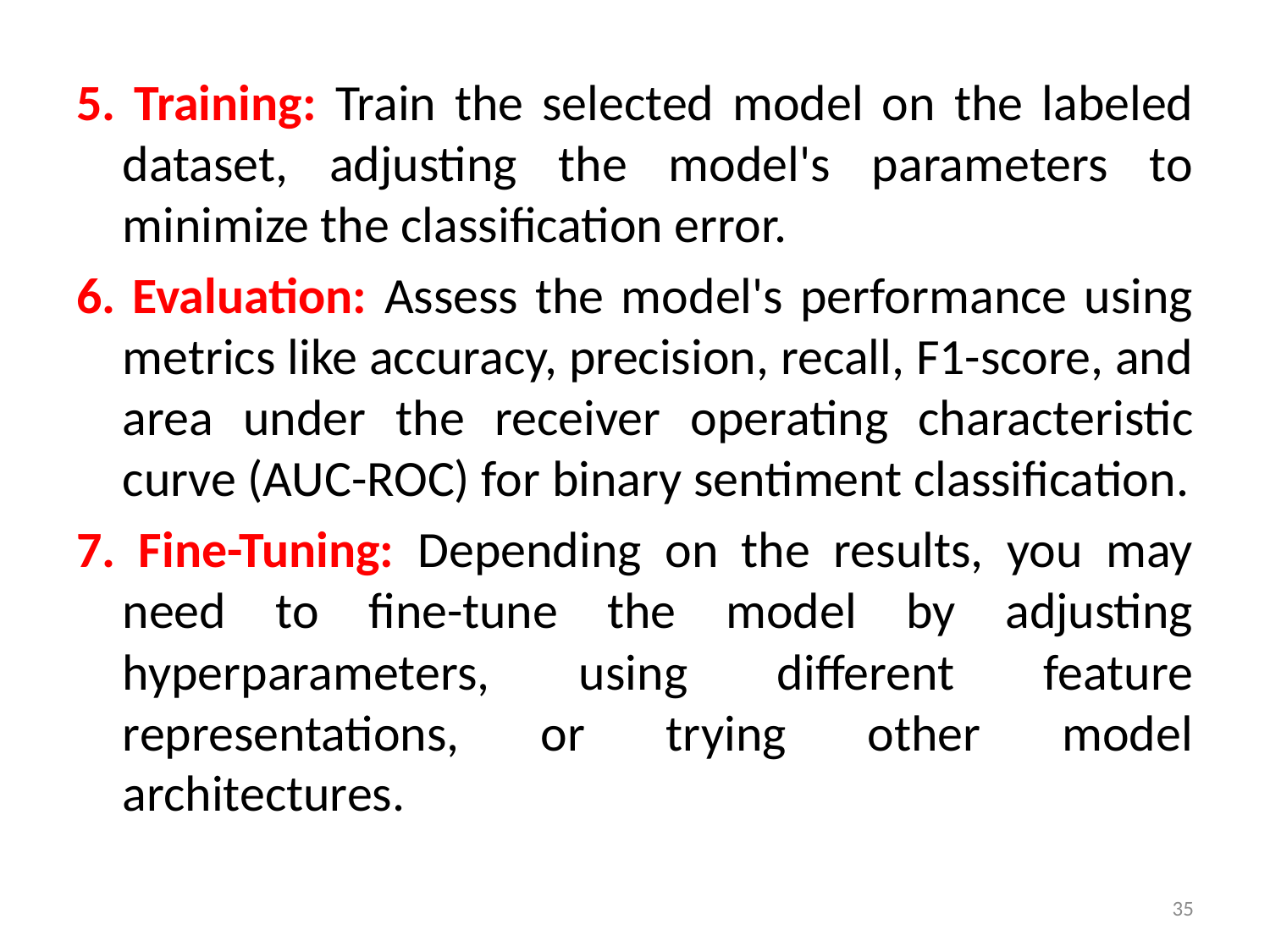

5. Training: Train the selected model on the labeled dataset, adjusting the model's parameters to minimize the classification error.
6. Evaluation: Assess the model's performance using metrics like accuracy, precision, recall, F1-score, and area under the receiver operating characteristic curve (AUC-ROC) for binary sentiment classification.
7. Fine-Tuning: Depending on the results, you may need to fine-tune the model by adjusting hyperparameters, using different feature representations, or trying other model architectures.

35